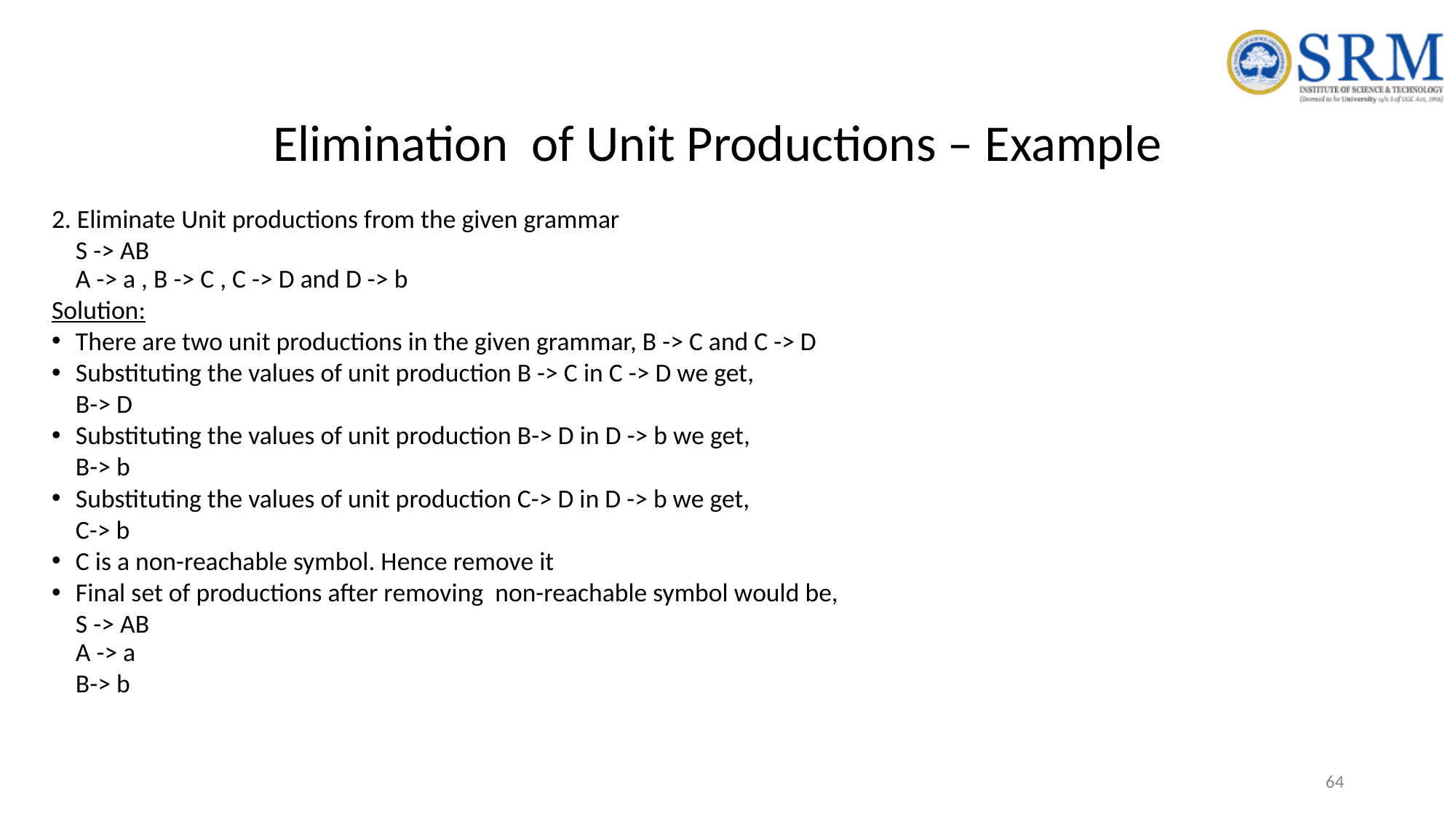

# Elimination  of Unit Productions – Example
2. Eliminate Unit productions from the given grammar
		S -> AB
		A -> a , B -> C , C -> D and D -> b
Solution:
There are two unit productions in the given grammar, B -> C and C -> D
Substituting the values of unit production B -> C in C -> D we get,
			B-> D
Substituting the values of unit production B-> D in D -> b we get,
			B-> b
Substituting the values of unit production C-> D in D -> b we get,
			C-> b
C is a non-reachable symbol. Hence remove it
Final set of productions after removing  non-reachable symbol would be,
			S -> AB
			A -> a
			B-> b

64